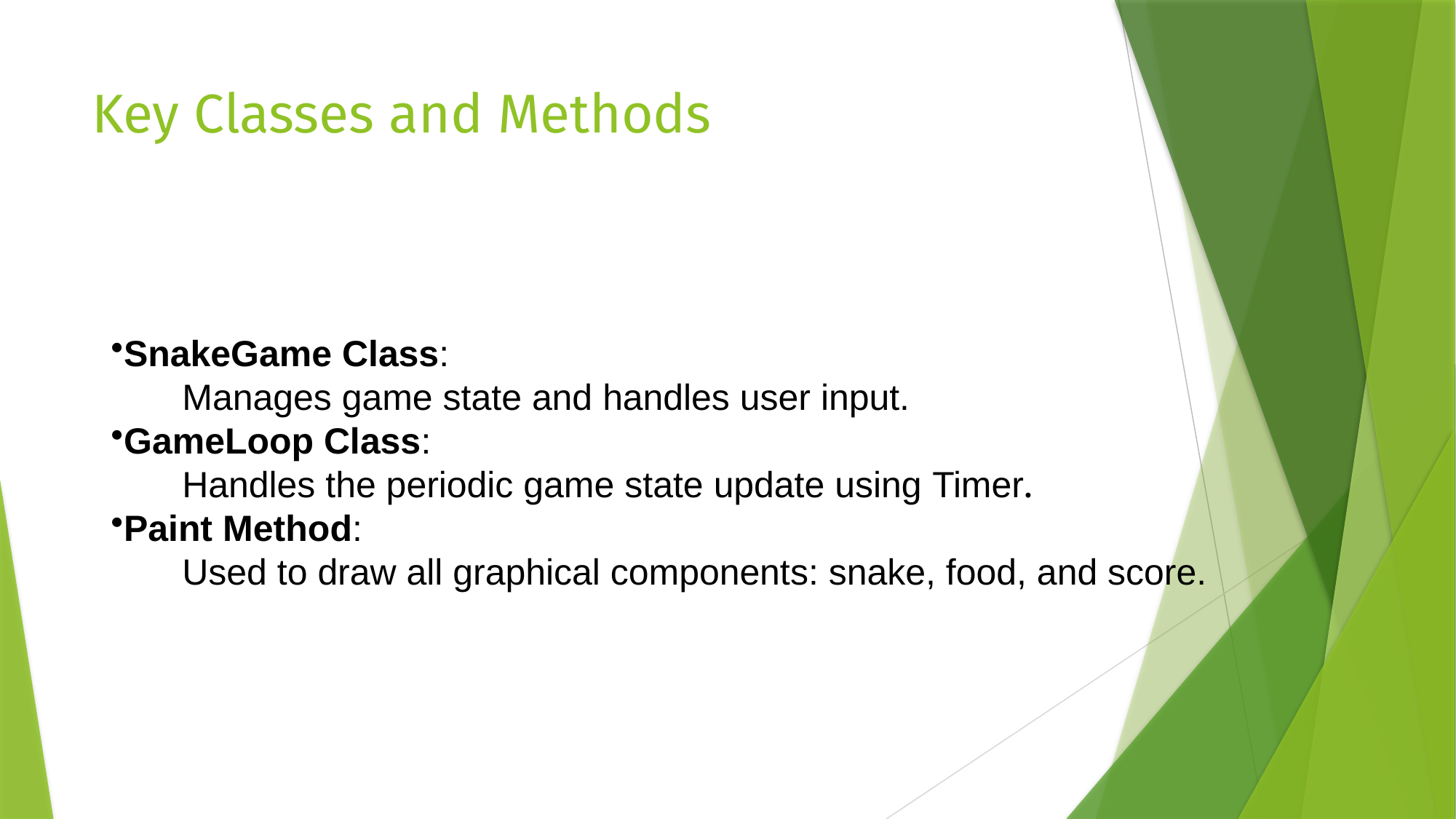

# Key Classes and Methods
SnakeGame Class:
       Manages game state and handles user input.
GameLoop Class:
       Handles the periodic game state update using Timer.
Paint Method:
       Used to draw all graphical components: snake, food, and score.